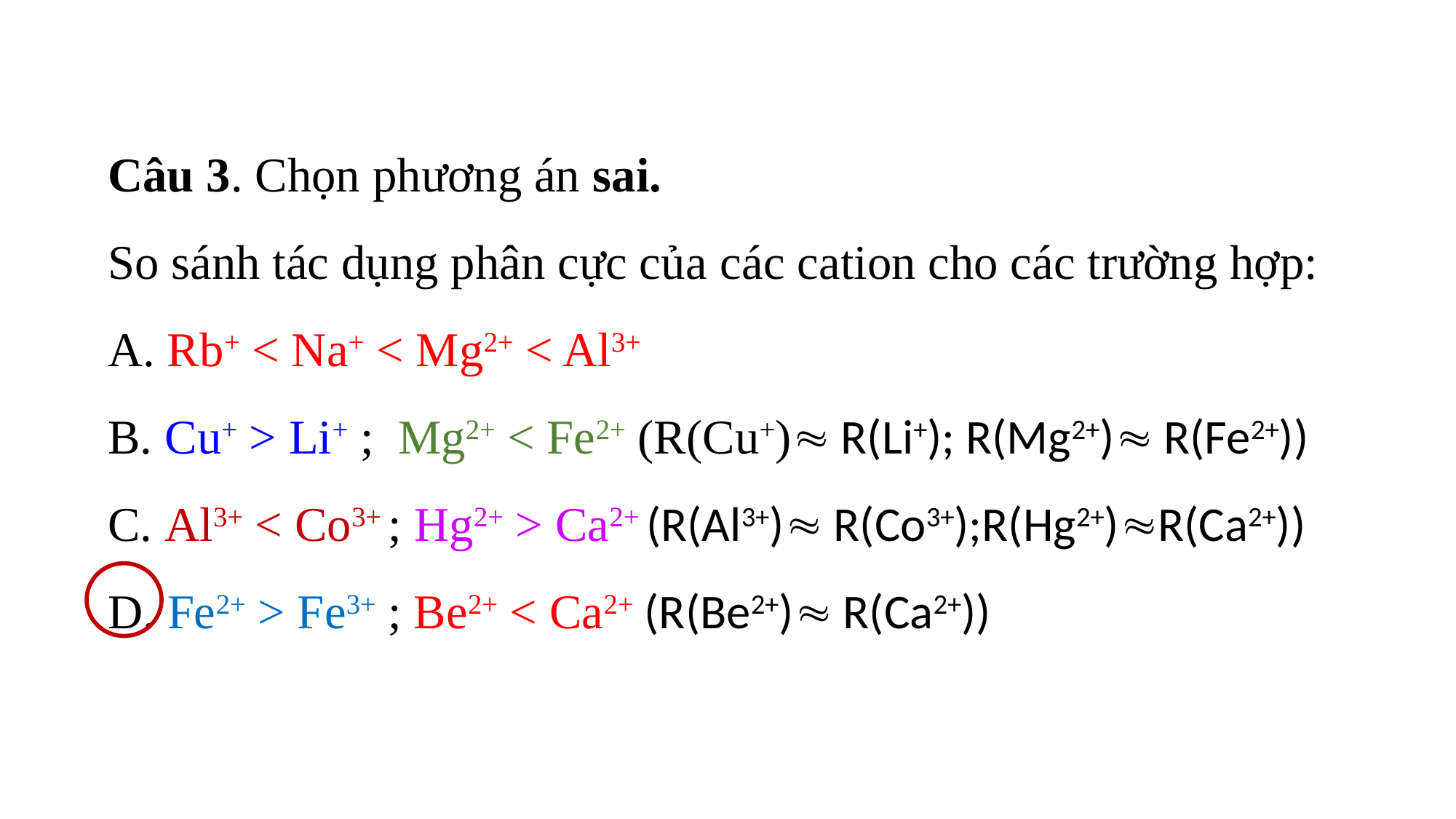

# Câu 3. Chọn phương án sai. So sánh tác dụng phân cực của các cation cho các trường hợp: A. Rb+ < Na+ < Mg2+ < Al3+ B. Cu+ > Li+ ;  Mg2+ < Fe2+ (R(Cu+)≈ R(Li+); R(Mg2+)≈ R(Fe2+)) C. Al3+ < Co3+ ; Hg2+ > Ca2+ (R(Al3+)≈ R(Co3+);R(Hg2+)≈R(Ca2+)) D. Fe2+ > Fe3+ ; Be2+ < Ca2+ (R(Be2+)≈ R(Ca2+))